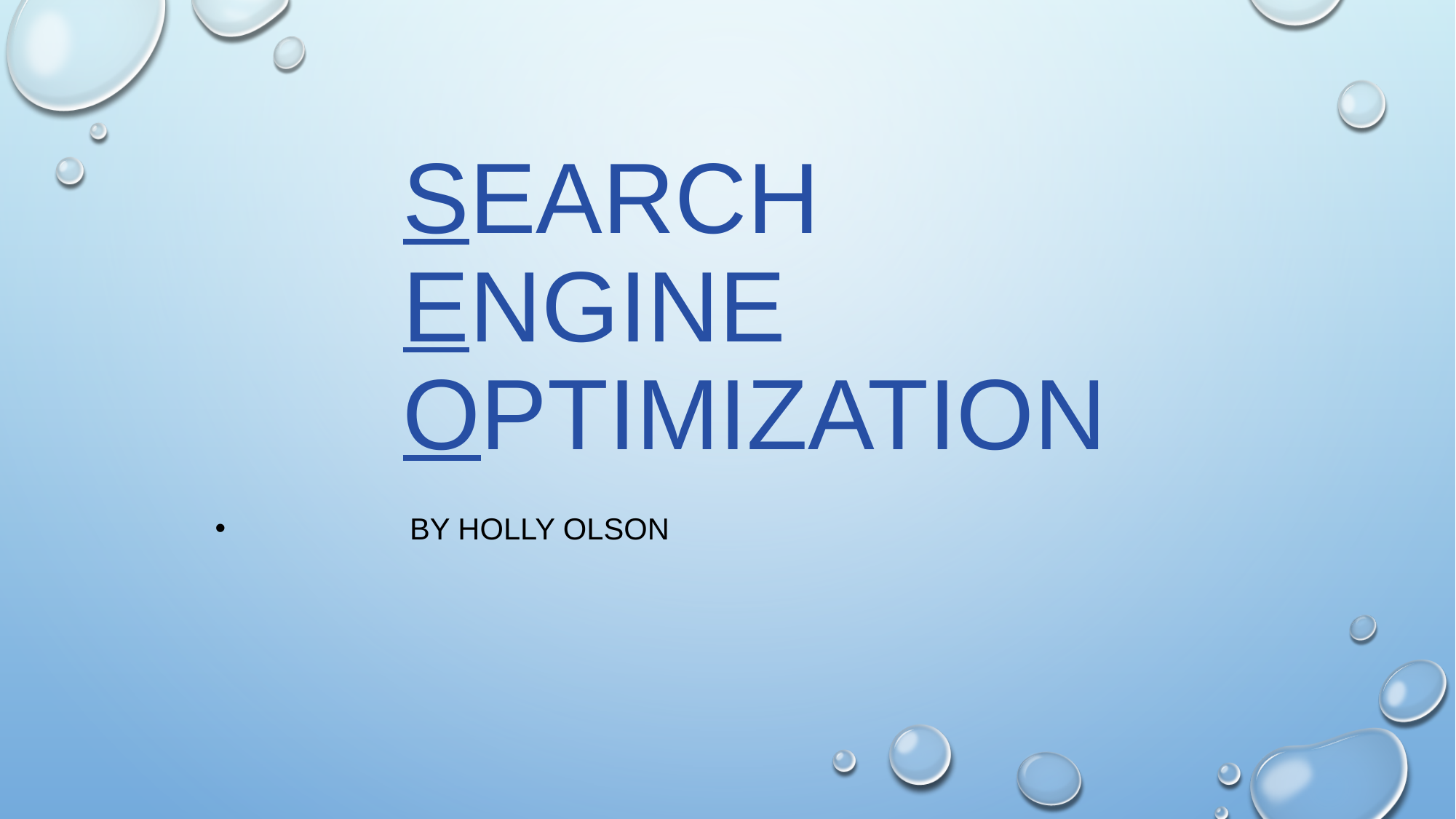

# Search Engine Optimization
                    By Holly Olson